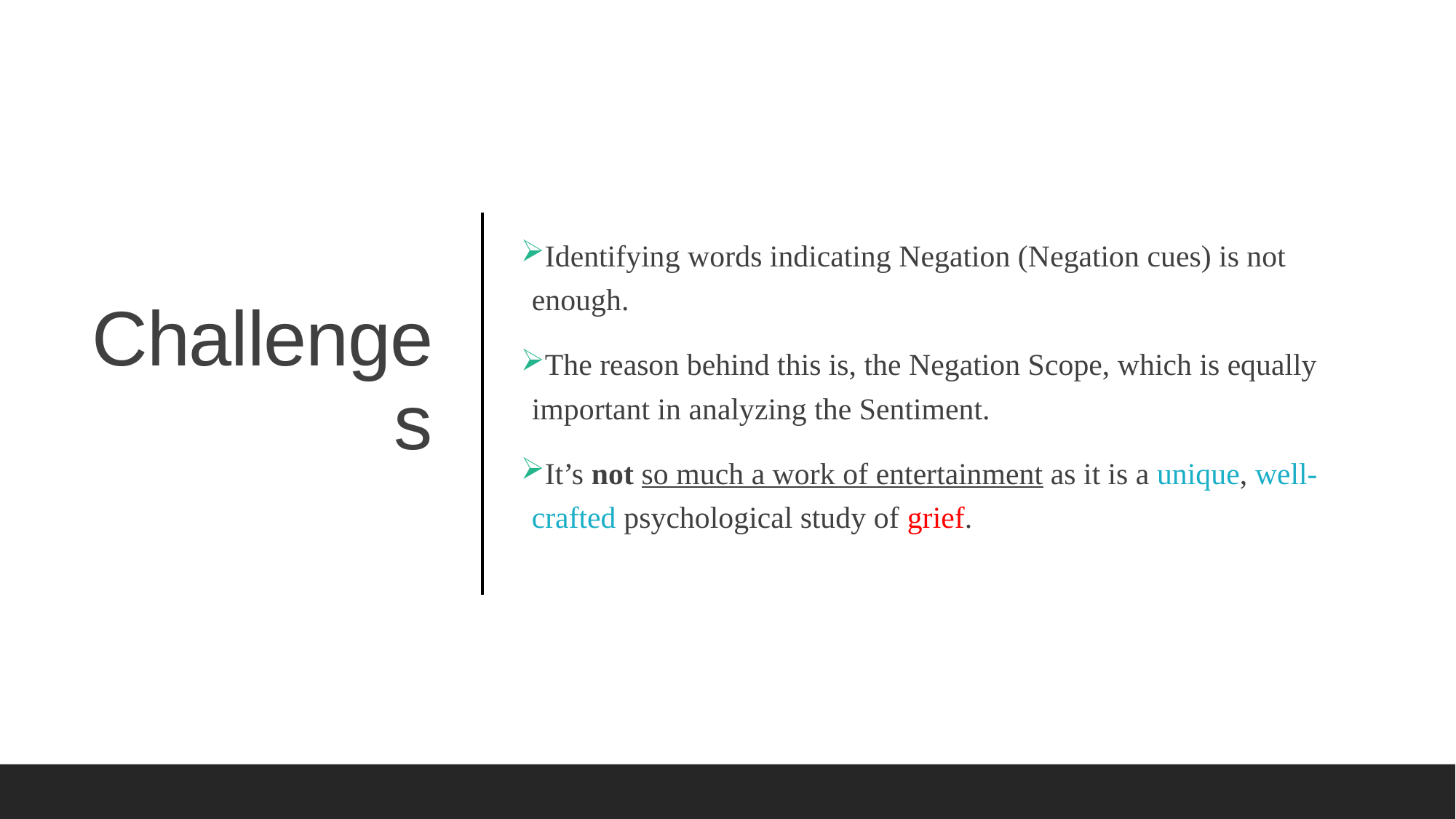

Identifying words indicating Negation (Negation cues) is not enough.
The reason behind this is, the Negation Scope, which is equally important in analyzing the Sentiment.
It’s not so much a work of entertainment as it is a unique, well-crafted psychological study of grief.
# Challenges